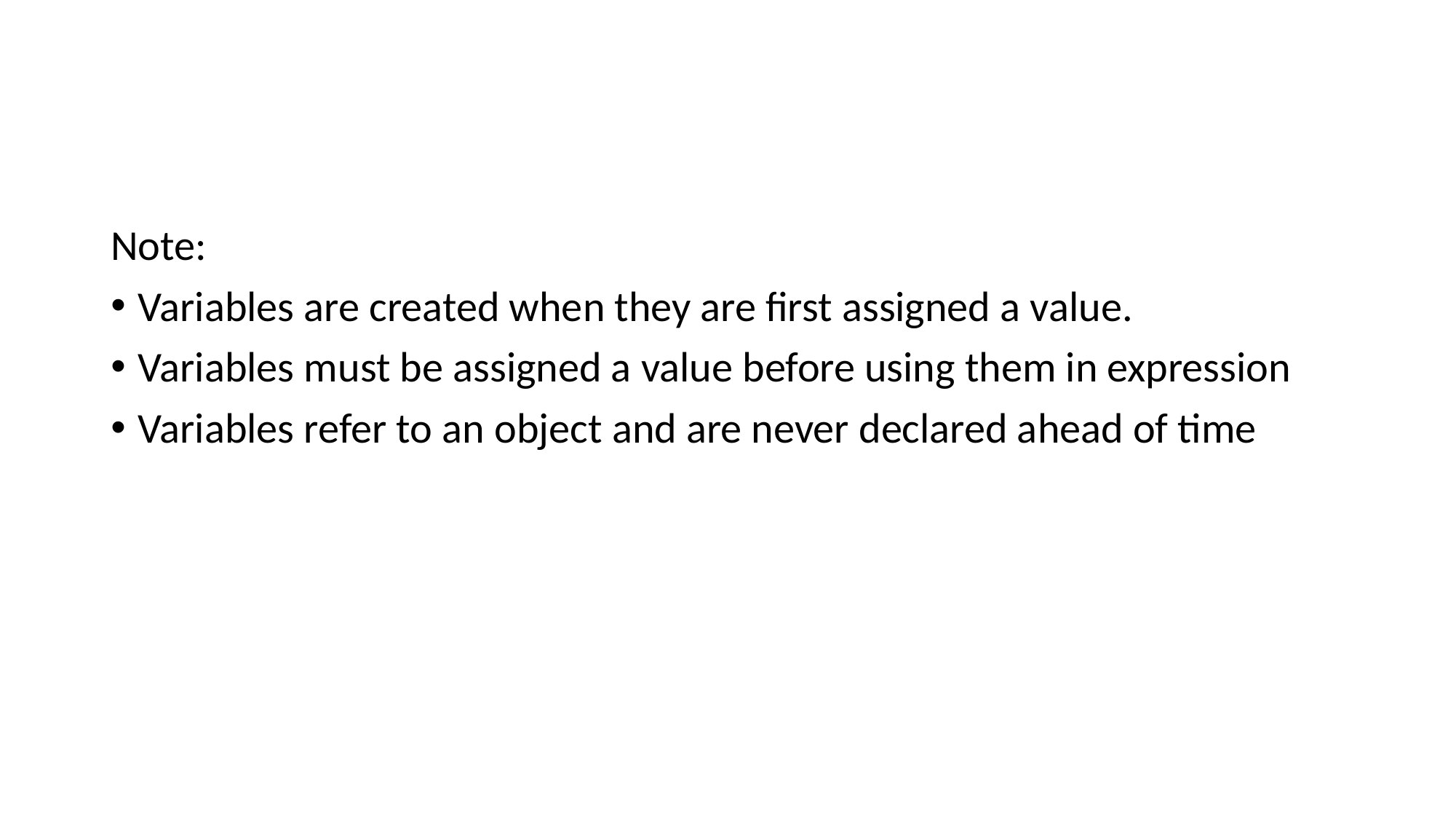

#
Note:
Variables are created when they are first assigned a value.
Variables must be assigned a value before using them in expression
Variables refer to an object and are never declared ahead of time